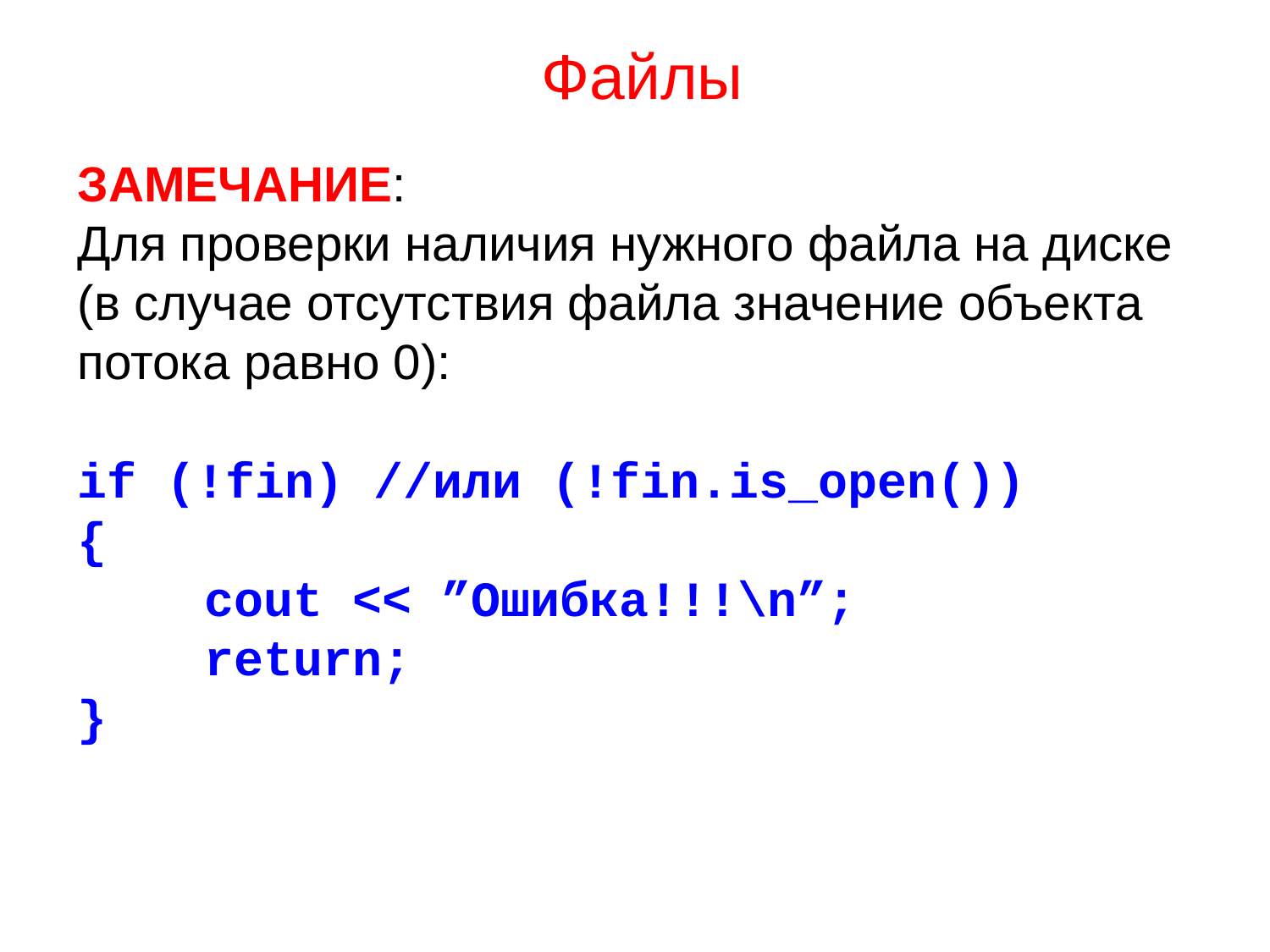

# Файлы
ЗАМЕЧАНИЕ:
Для проверки наличия нужного файла на диске  (в случае отсутствия файла значение объекта потока равно 0):

if (!fin) //или (!fin.is_open())
{
	cout << ”Ошибка!!!\n”;
	return;
}